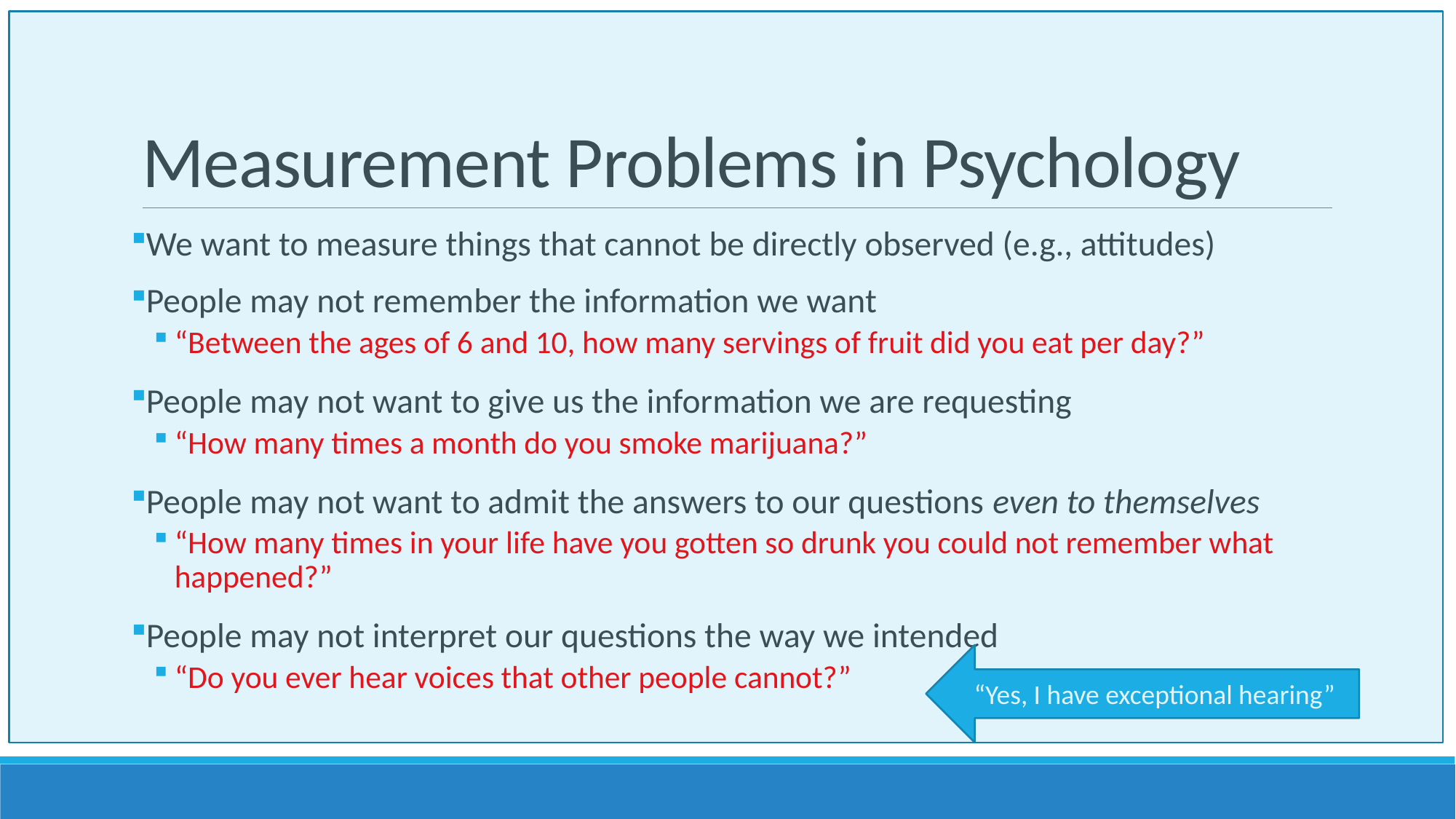

# Measurement Problems in Psychology
We want to measure things that cannot be directly observed (e.g., attitudes)
People may not remember the information we want
“Between the ages of 6 and 10, how many servings of fruit did you eat per day?”
People may not want to give us the information we are requesting
“How many times a month do you smoke marijuana?”
People may not want to admit the answers to our questions even to themselves
“How many times in your life have you gotten so drunk you could not remember what happened?”
People may not interpret our questions the way we intended
“Do you ever hear voices that other people cannot?”
“Yes, I have exceptional hearing”